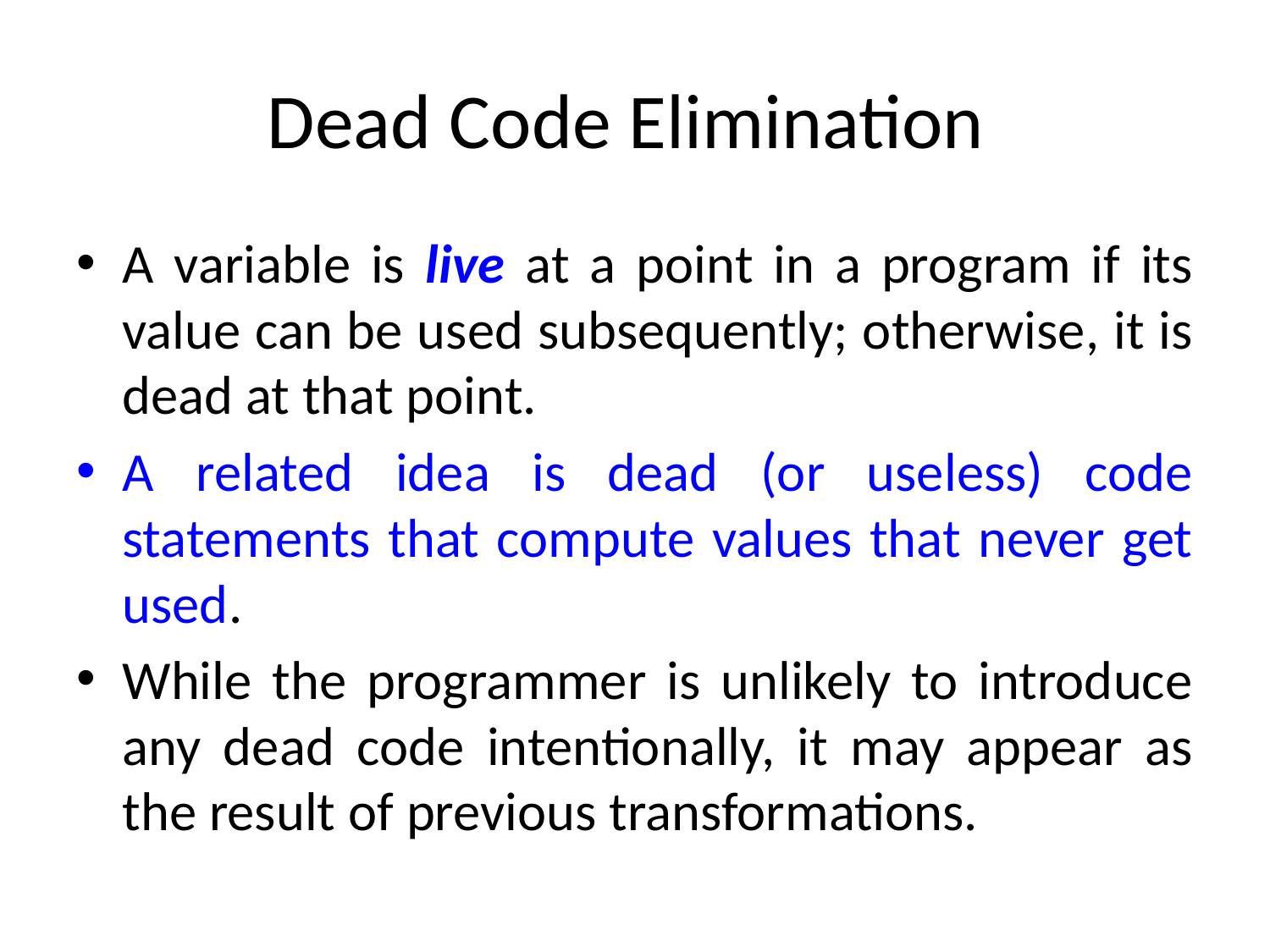

# Dead Code Elimination
A variable is live at a point in a program if its value can be used subsequently; otherwise, it is dead at that point.
A related idea is dead (or useless) code statements that compute values that never get used.
While the programmer is unlikely to introduce any dead code intentionally, it may appear as the result of previous transformations.